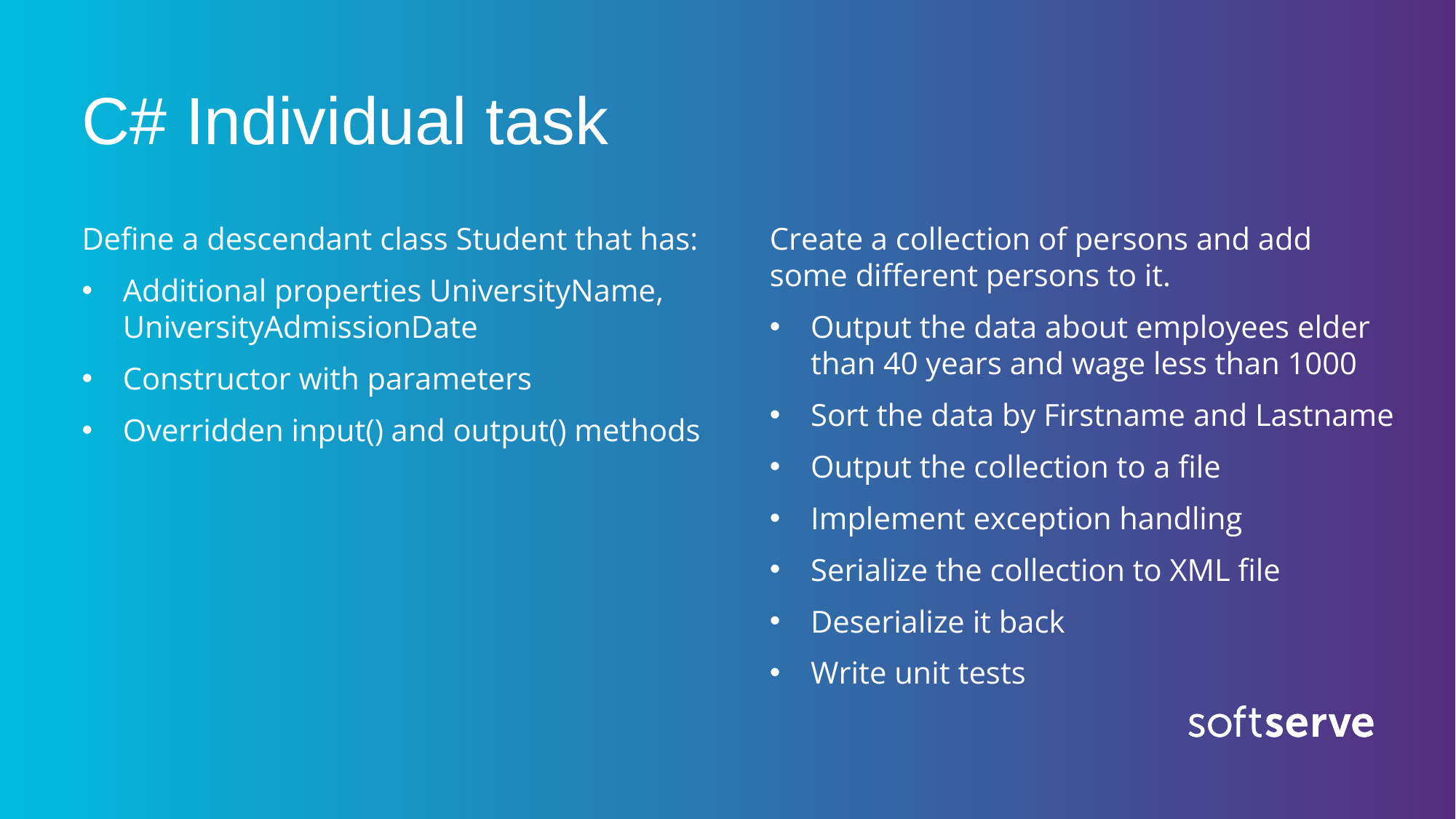

# C# Individual task
Define a descendant class Student that has:
Additional properties UniversityName, UniversityAdmissionDate
Constructor with parameters
Overridden input() and output() methods

Create a collection of persons and add some different persons to it.
Output the data about employees elder than 40 years and wage less than 1000
Sort the data by Firstname and Lastname
Output the collection to a file
Implement exception handling
Serialize the collection to XML file
Deserialize it back
Write unit tests